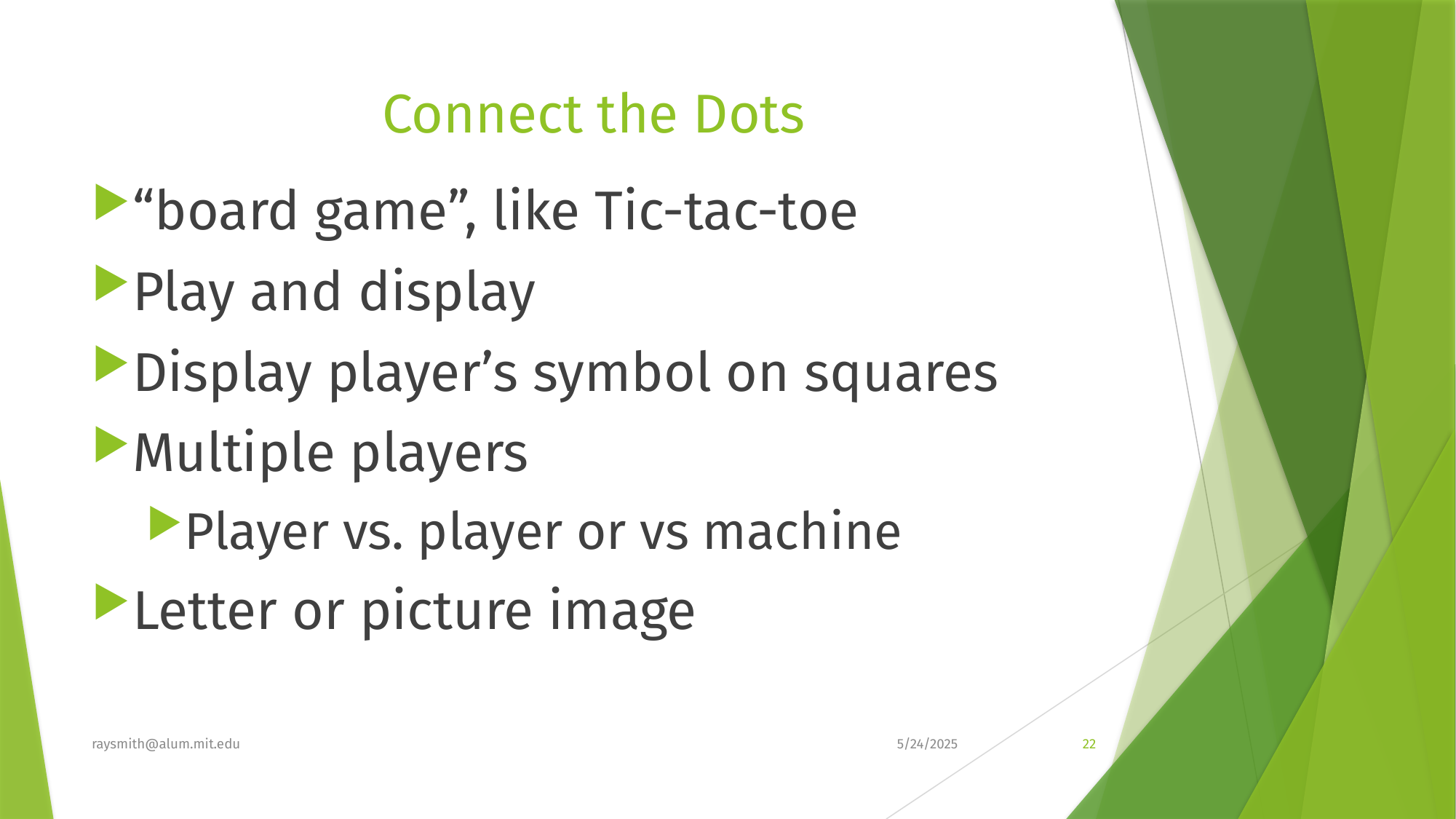

# Connect the Dots
“board game”, like Tic-tac-toe
Play and display
Display player’s symbol on squares
Multiple players
Player vs. player or vs machine
Letter or picture image

github…/dots

raysmith@alum.mit.edu
5/24/2025
22